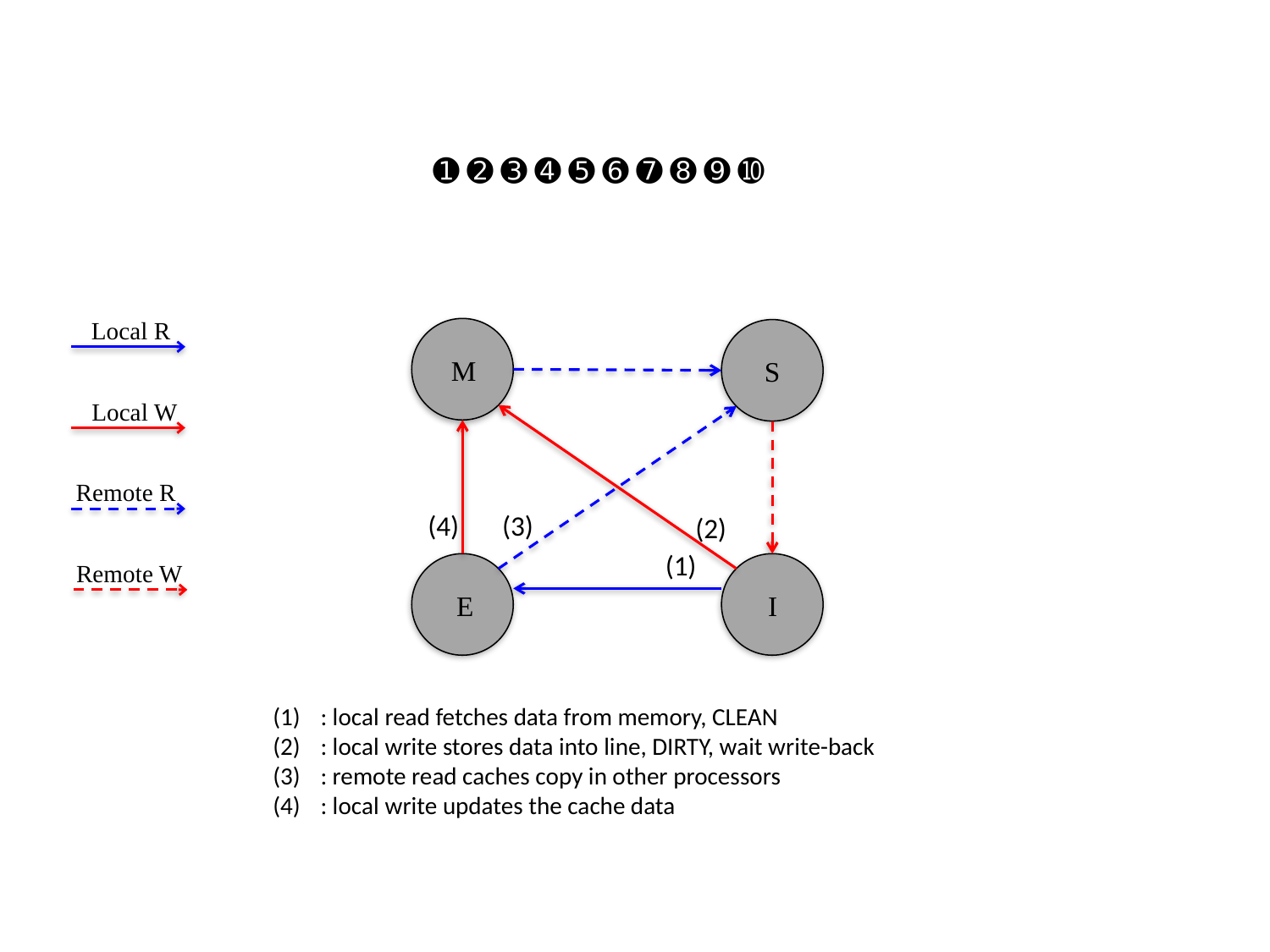

➊ ➋ ➌ ➍ ➎ ➏ ➐ ➑ ➒ ➓
Local R

M

S
Local W
Remote R
(4)
(3)
(2)
(1)
Remote W

E

I
: local read fetches data from memory, CLEAN
: local write stores data into line, DIRTY, wait write-back
: remote read caches copy in other processors
: local write updates the cache data